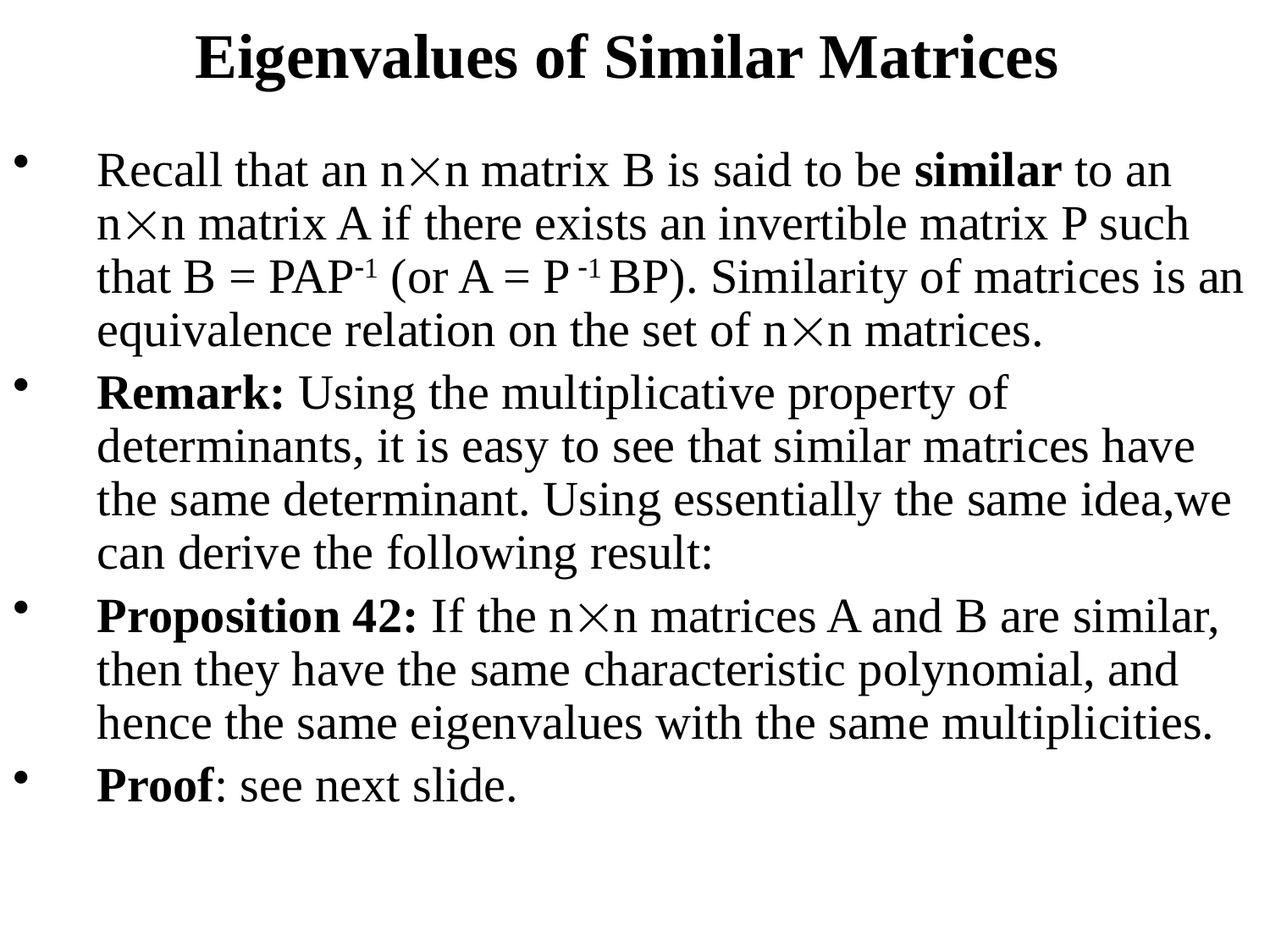

# Eigenvalues of Similar Matrices
Recall that an n×n matrix B is said to be similar to an n×n matrix A if there exists an invertible matrix P such that B = PAP−1 (or A = P −1 BP). Similarity of matrices is an equivalence relation on the set of n×n matrices.
Remark: Using the multiplicative property of determinants, it is easy to see that similar matrices have the same determinant. Using essentially the same idea,we can derive the following result:
Proposition 42: If the n×n matrices A and B are similar, then they have the same characteristic polynomial, and hence the same eigenvalues with the same multiplicities.
Proof: see next slide.